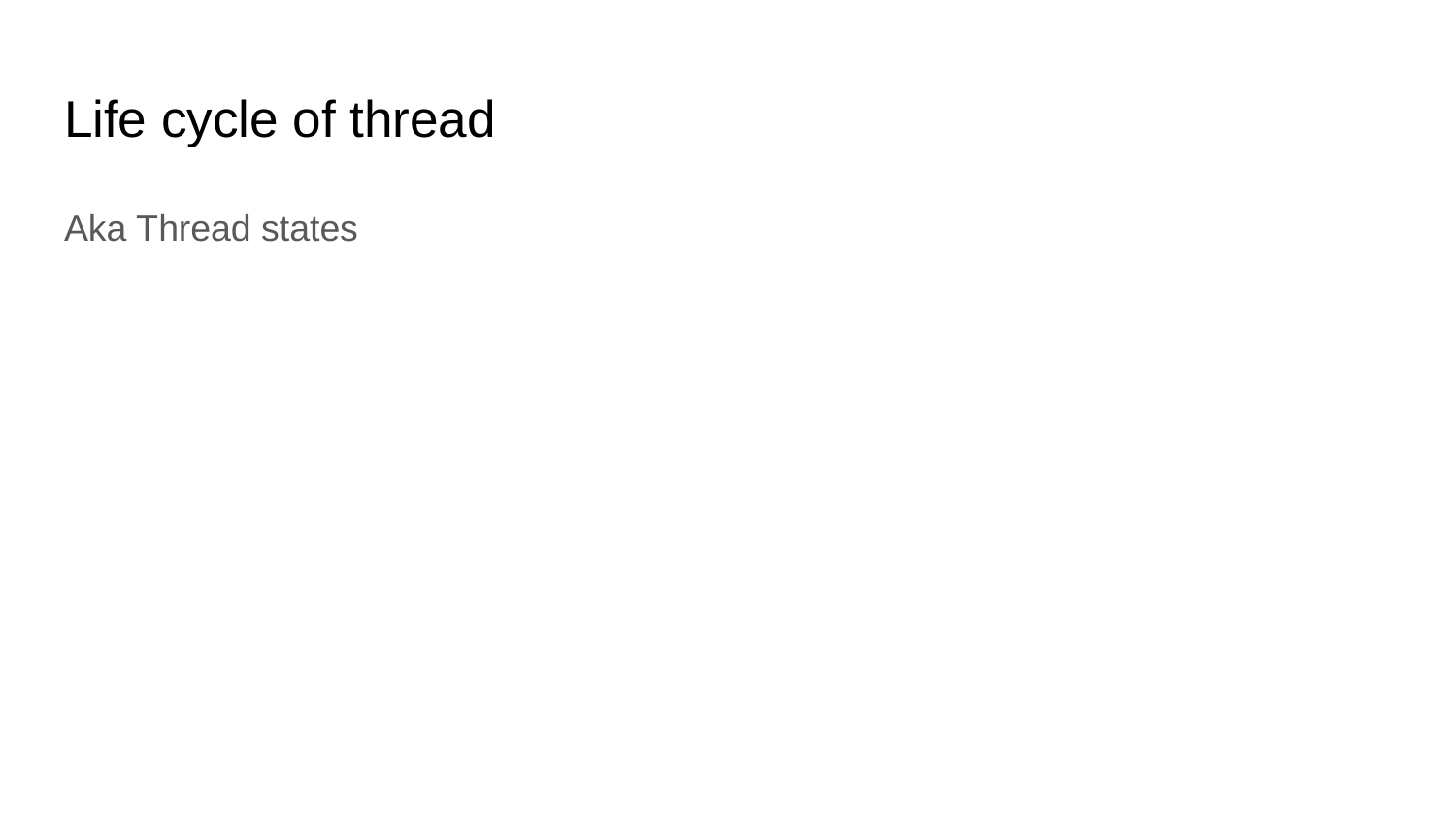

# Life cycle of thread
Aka Thread states